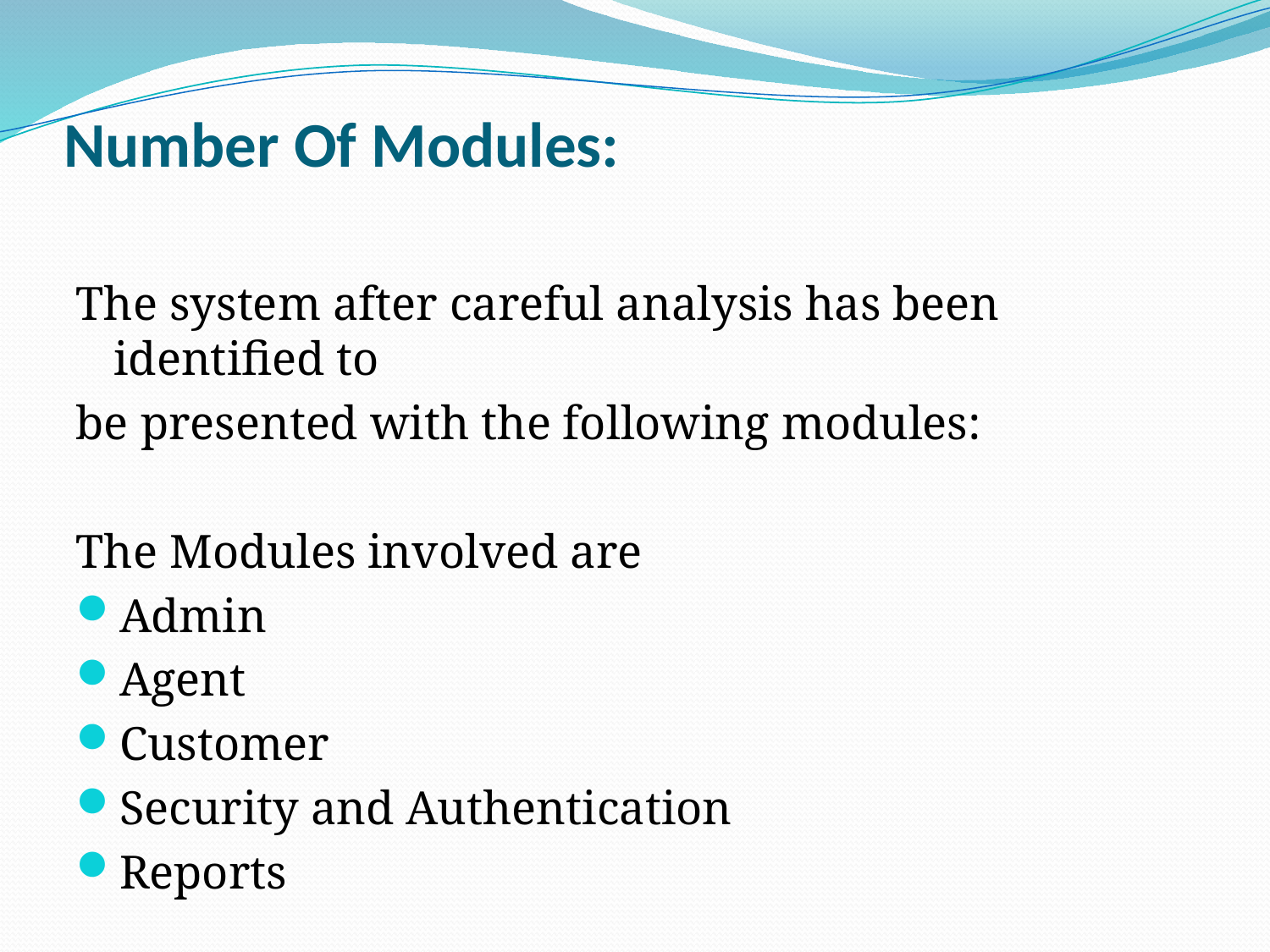

# Number Of Modules:
The system after careful analysis has been identified to
be presented with the following modules:

The Modules involved are
Admin
Agent
Customer
Security and Authentication
Reports